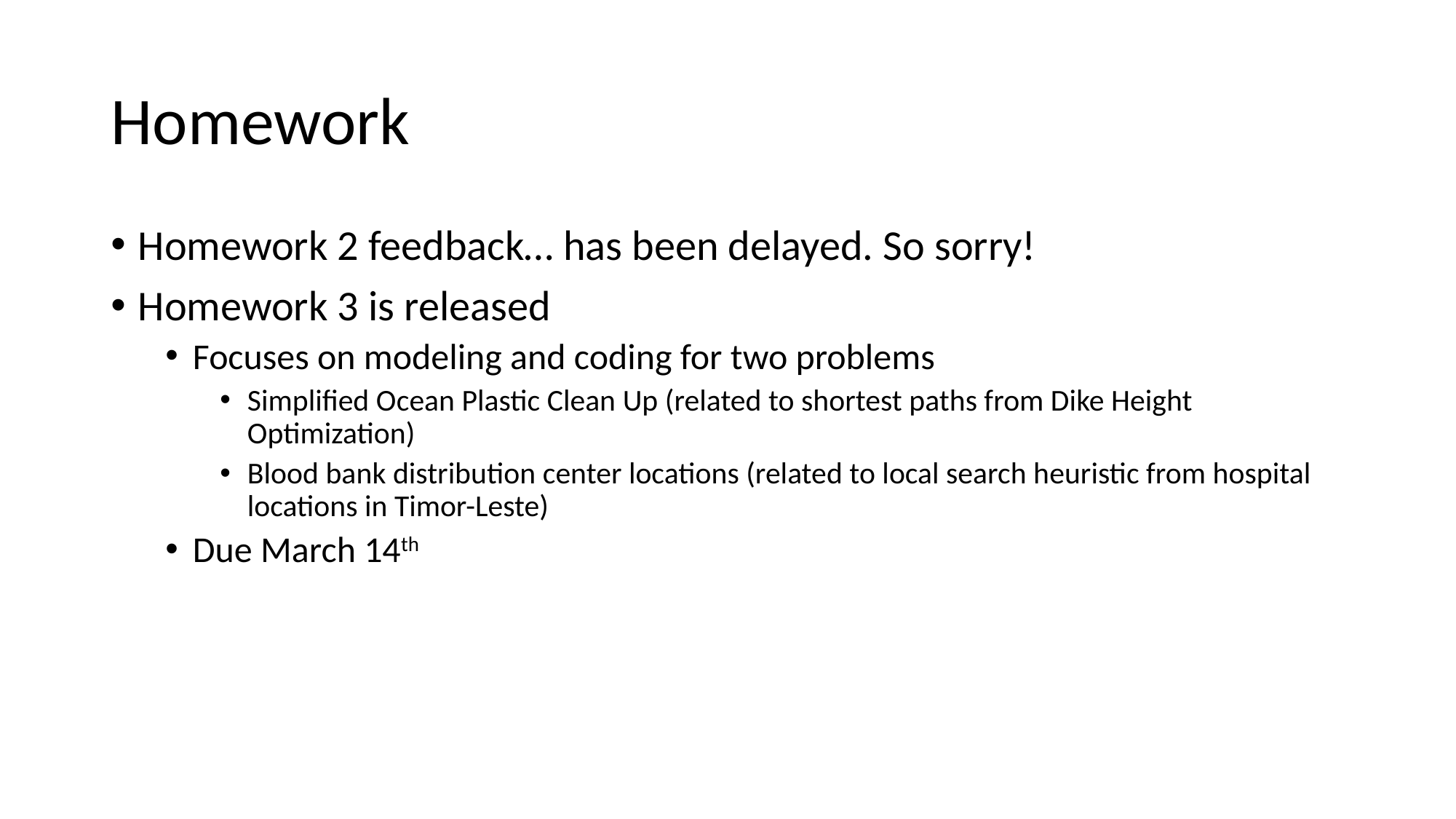

# Homework
Homework 2 feedback… has been delayed. So sorry!
Homework 3 is released
Focuses on modeling and coding for two problems
Simplified Ocean Plastic Clean Up (related to shortest paths from Dike Height Optimization)
Blood bank distribution center locations (related to local search heuristic from hospital locations in Timor-Leste)
Due March 14th